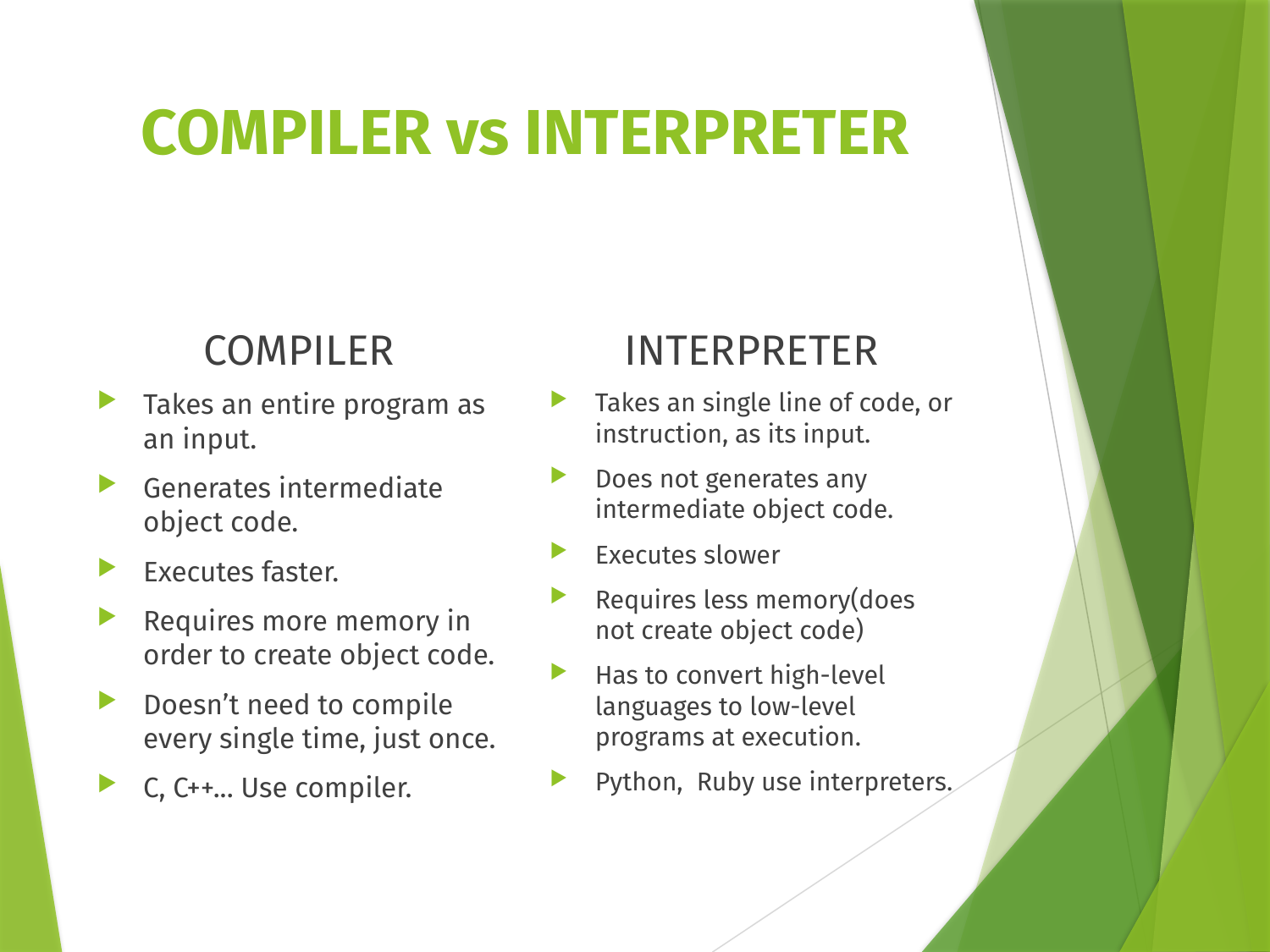

# COMPILER vs INTERPRETER
COMPILER
INTERPRETER
Takes an entire program as an input.
Generates intermediate object code.
Executes faster.
Requires more memory in order to create object code.
Doesn’t need to compile every single time, just once.
C, C++... Use compiler.
Takes an single line of code, or instruction, as its input.
Does not generates any intermediate object code.
Executes slower
Requires less memory(does not create object code)
Has to convert high-level languages to low-level programs at execution.
Python,  Ruby use interpreters.